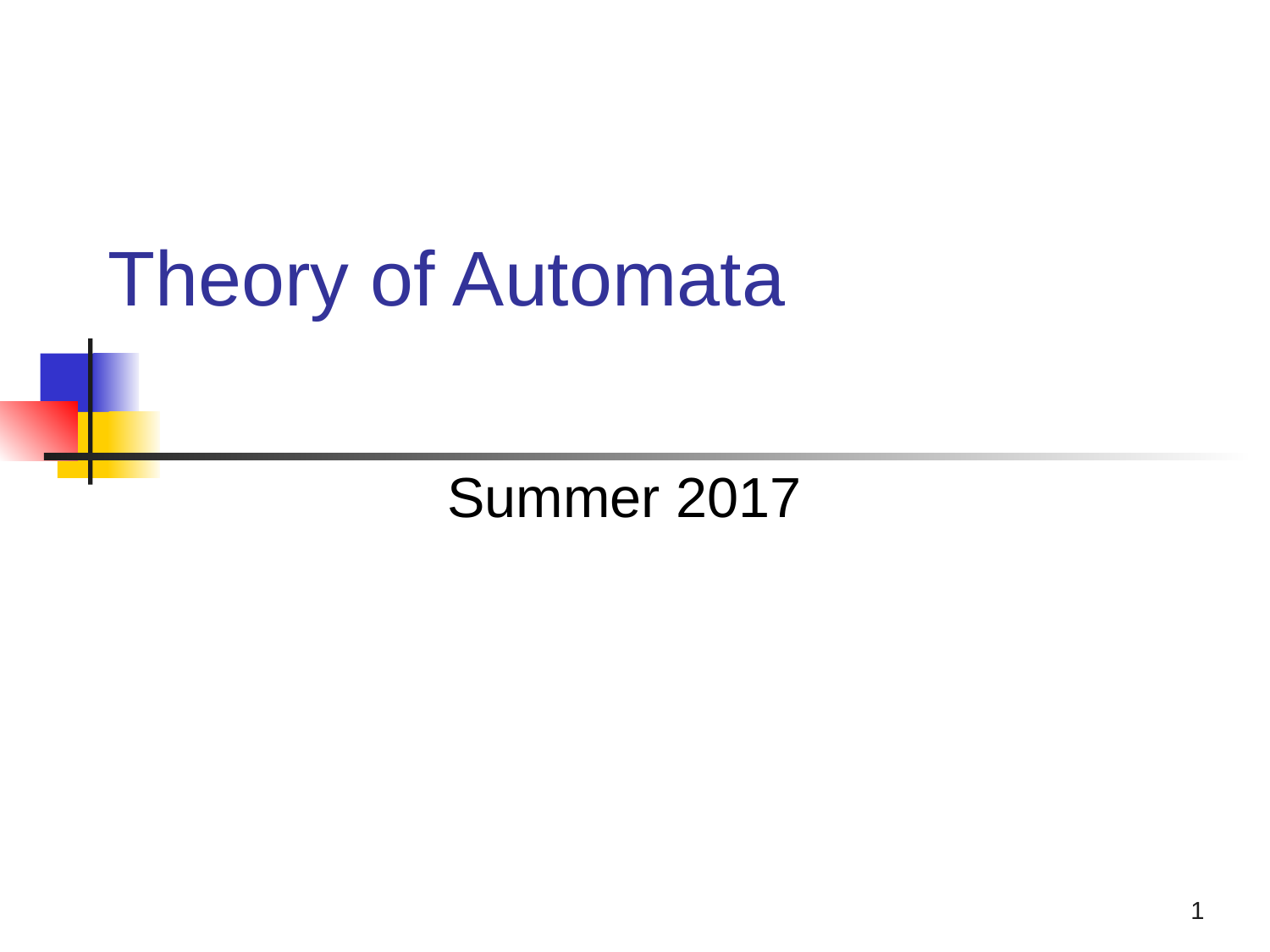

# Theory of Automata
Summer 2017
1